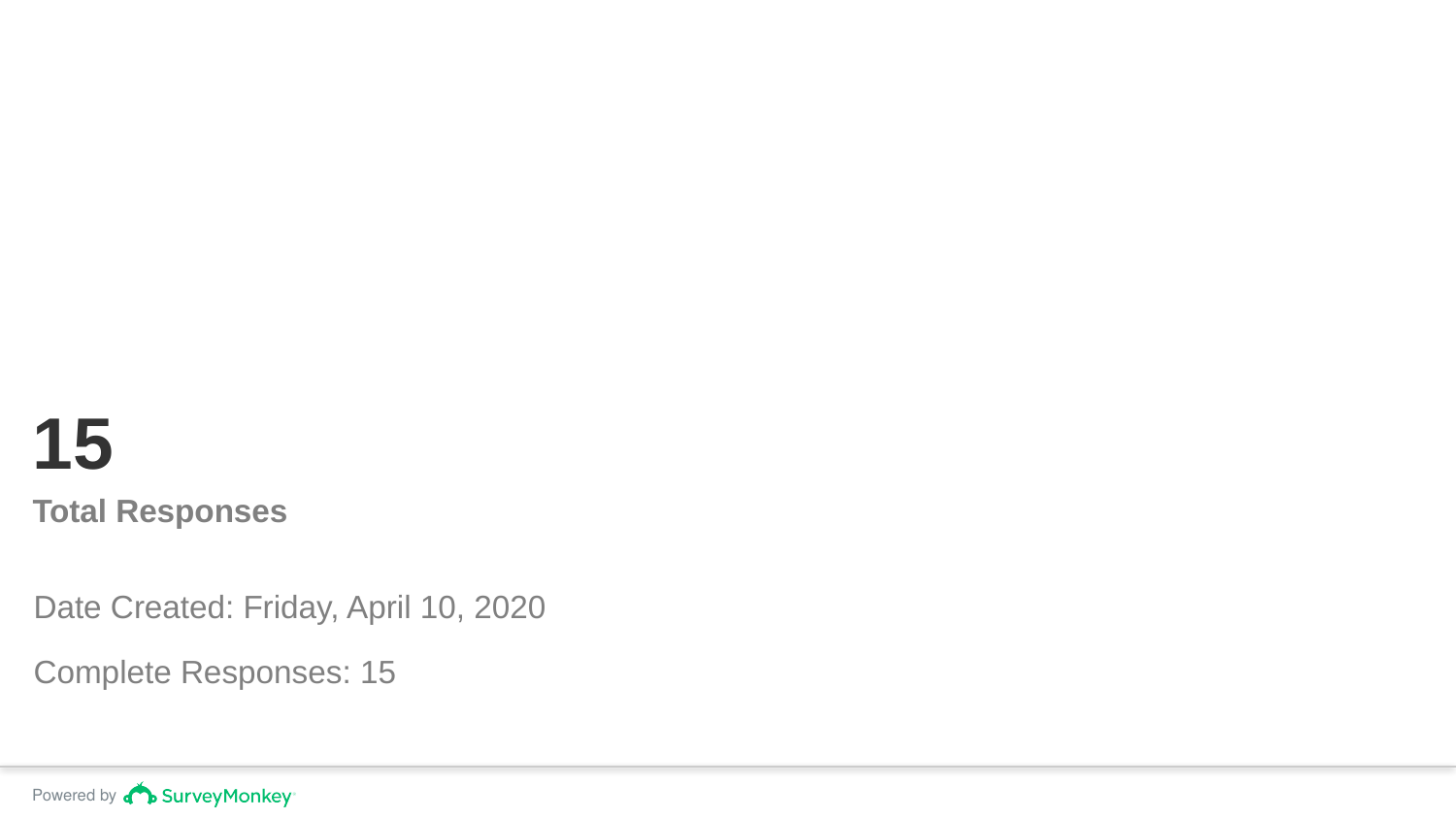

# 15
Total Responses
Date Created: Friday, April 10, 2020
Complete Responses: 15